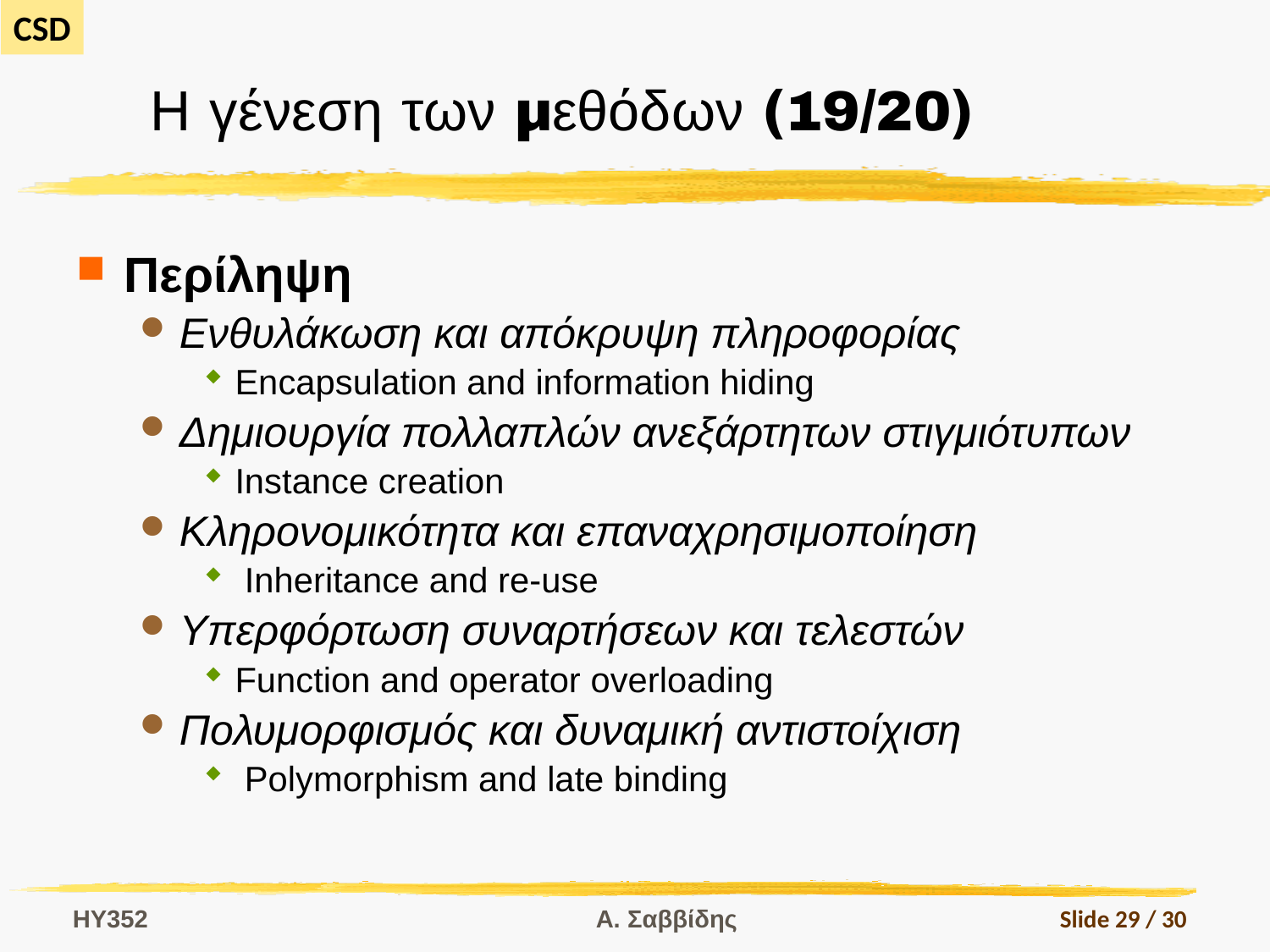

# Η γένεση των μεθόδων (19/20)
Περίληψη
Ενθυλάκωση και απόκρυψη πληροφορίας
Encapsulation and information hiding
Δημιουργία πολλαπλών ανεξάρτητων στιγμιότυπων
Instance creation
Κληρονομικότητα και επαναχρησιμοποίηση
 Inheritance and re-use
Υπερφόρτωση συναρτήσεων και τελεστών
Function and operator overloading
Πολυμορφισμός και δυναμική αντιστοίχιση
 Polymorphism and late binding
HY352
Α. Σαββίδης
Slide 29 / 30